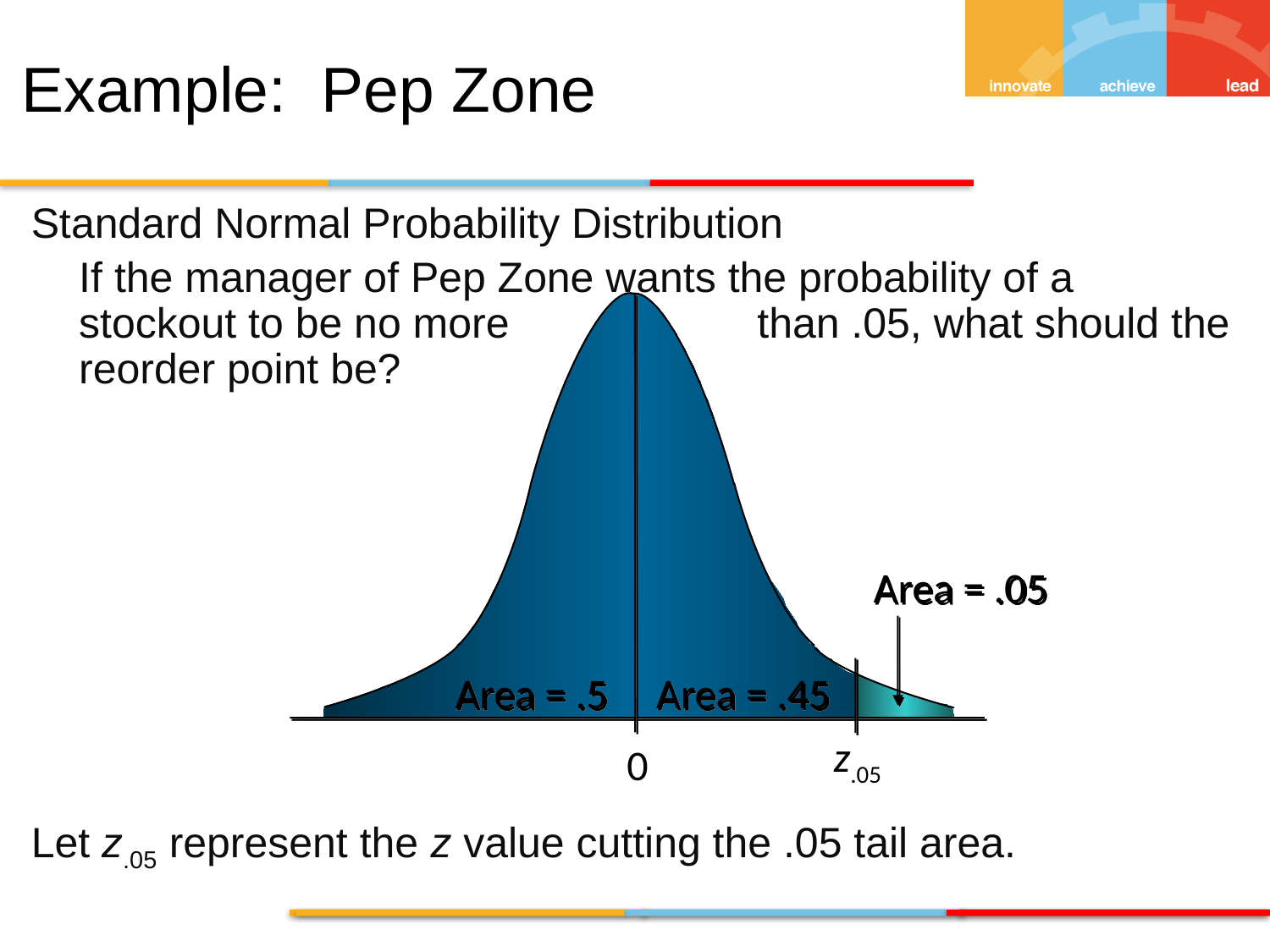

Example:  Pep Zone
Standard Normal Probability Distribution
	If the manager of Pep Zone wants the probability of a stockout to be no more                     than .05, what should the reorder point be?

Let z.05 represent the z value cutting the .05 tail area.

Area = .05

 Area = .5
 Area = .45

z.05
0